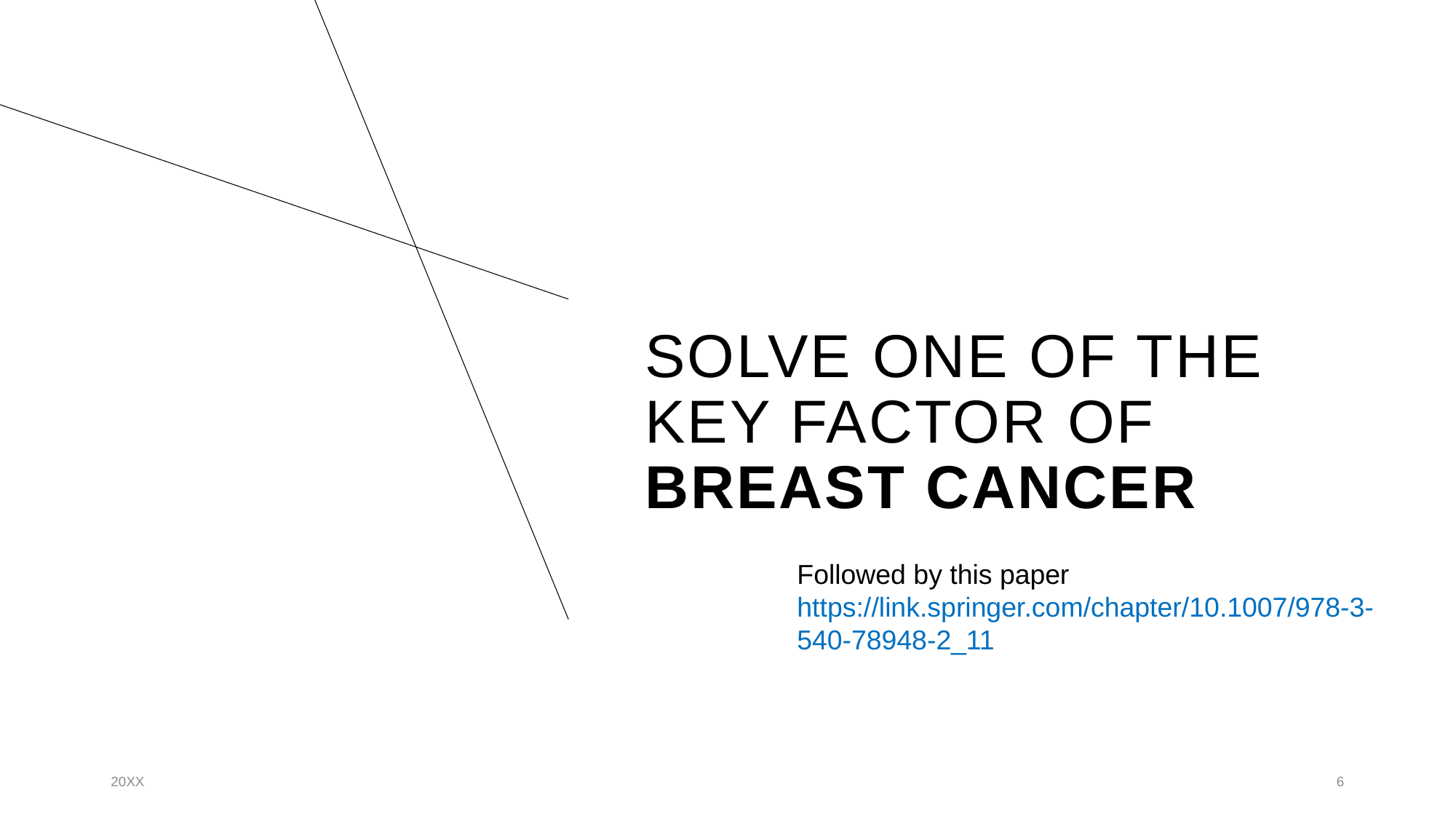

# Solve one of the key factor of breast cancer
Followed by this paper https://link.springer.com/chapter/10.1007/978-3-540-78948-2_11
20XX
6